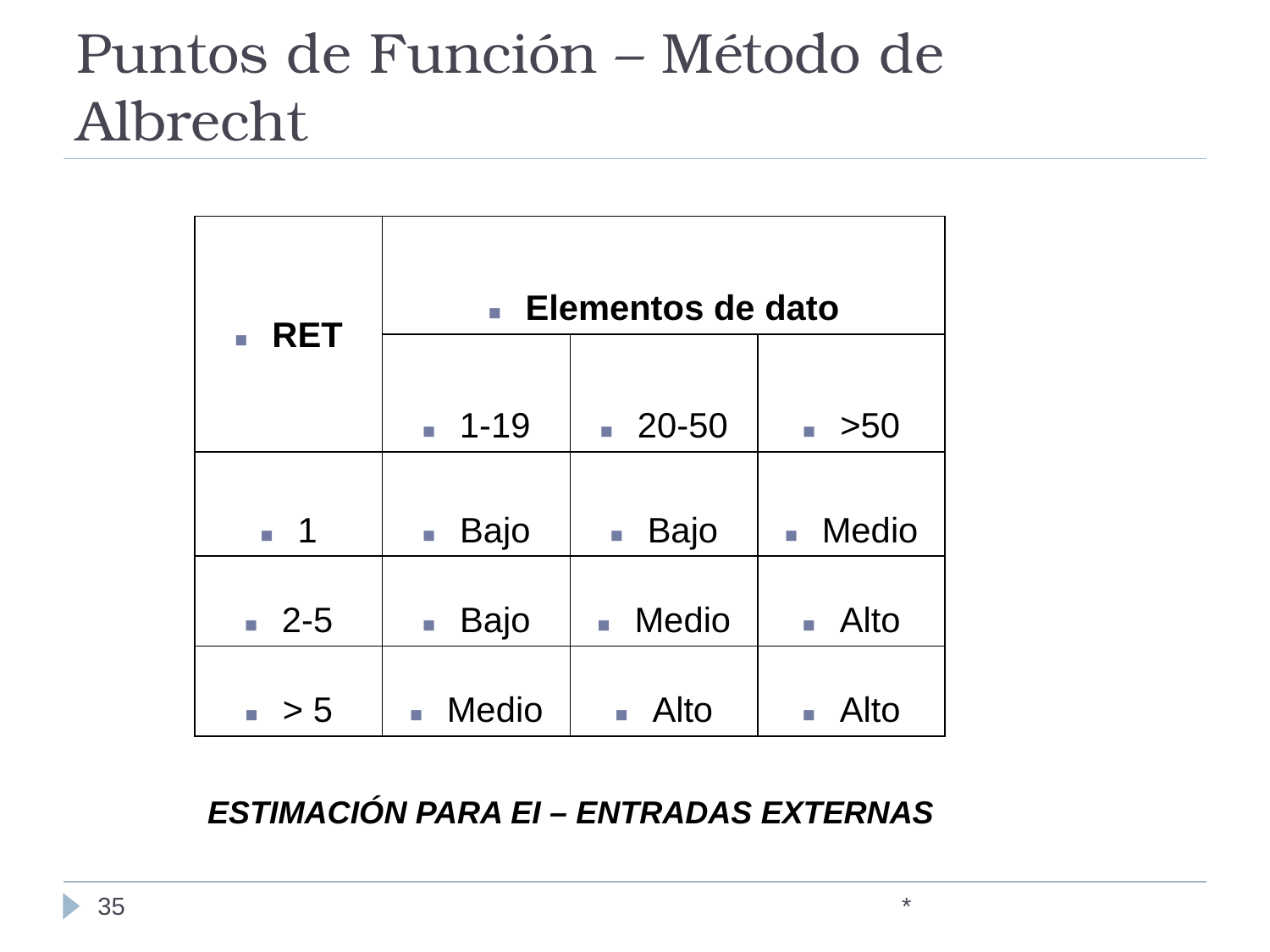

# Puntos de Función – Método de Albrecht
| RET | Elementos de dato |  |  |
| --- | --- | --- | --- |
|  | 1-19 | 20-50 | >50 |
| 1 | Bajo | Bajo | Medio |
| 2-5 | Bajo | Medio | Alto |
| > 5 | Medio | Alto | Alto |
ESTIMACIÓN PARA EI – ENTRADAS EXTERNAS
35
*